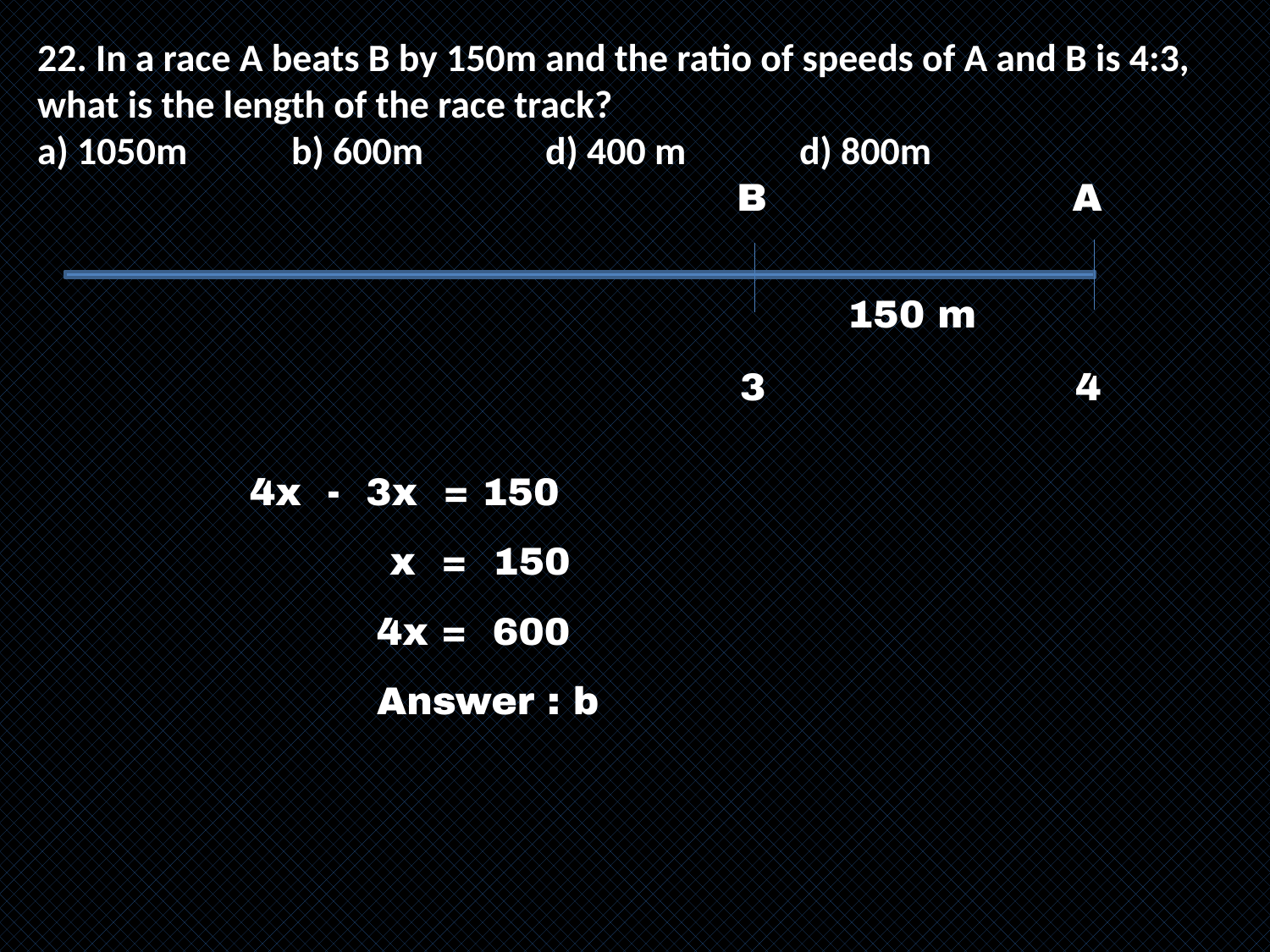

22. In a race A beats B by 150m and the ratio of speeds of A and B is 4:3, what is the length of the race track?
a) 1050m	b) 600m	d) 400 m	d) 800m
A
B

150 m
3                        4
4x  -  3x  = 150
	 x  =  150
	4x =  600
	Answer : b